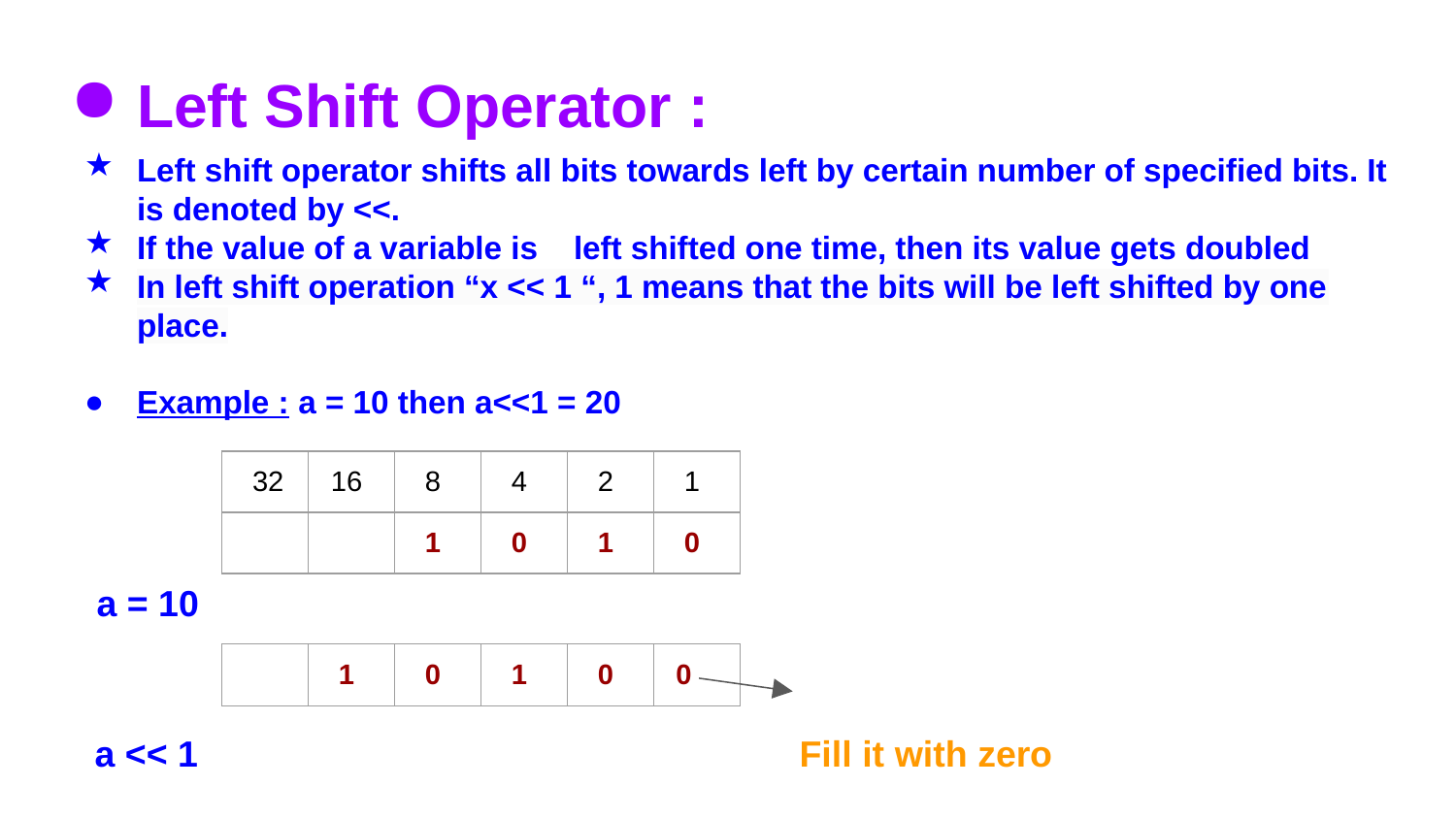

# Left Shift Operator :
Left shift operator shifts all bits towards left by certain number of specified bits. It is denoted by <<.
If the value of a variable is 	left shifted one time, then its value gets doubled
In left shift operation “x << 1 “, 1 means that the bits will be left shifted by one place.

Example : a = 10 then a<<1 = 20

     a = 10

   a << 1                                                           Fill it with zero

| 32 | 16 | 8 | 4 | 2 | 1 |
| --- | --- | --- | --- | --- | --- |
|  |  | 1 | 0 | 1 | 0 |
|  | 1 | 0 | 1 | 0 | 0 |
| --- | --- | --- | --- | --- | --- |